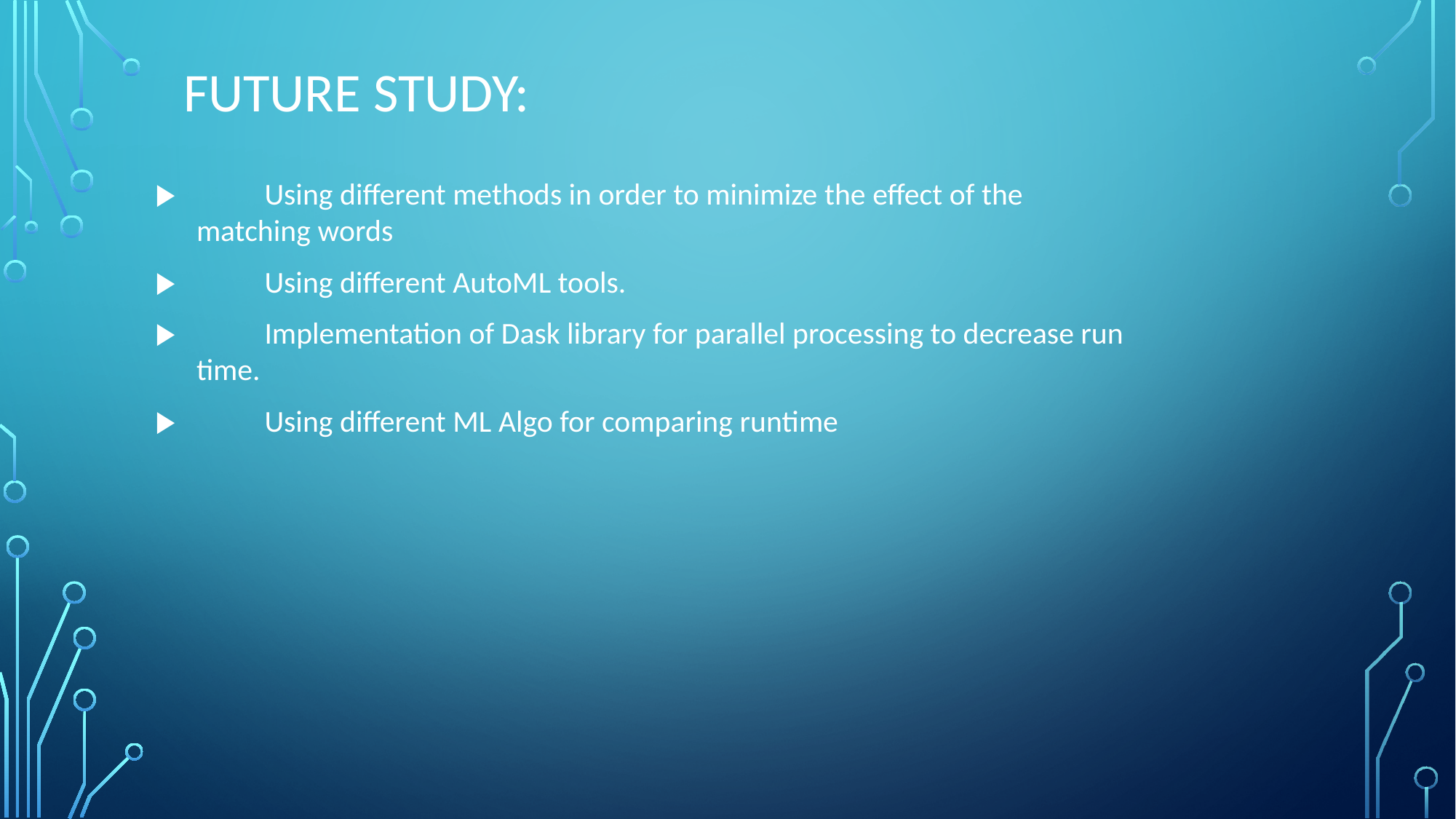

# FUTURE STUDY:
▶	Using different methods in order to minimize the effect of the
matching words
▶	Using different AutoML tools.
▶	Implementation of Dask library for parallel processing to decrease run
time.
▶	Using different ML Algo for comparing runtime